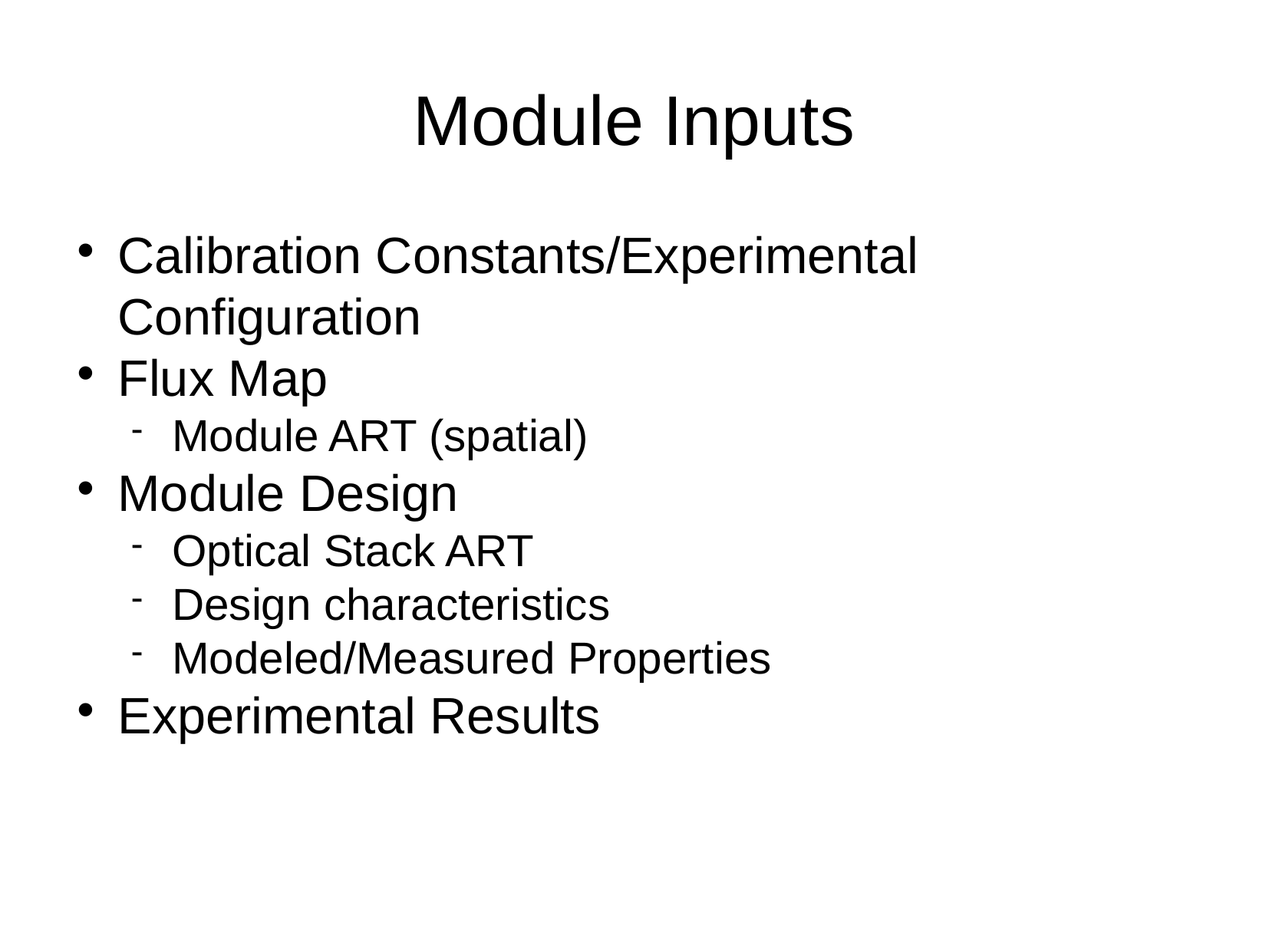

Module Inputs
Calibration Constants/Experimental Configuration
Flux Map
Module ART (spatial)
Module Design
Optical Stack ART
Design characteristics
Modeled/Measured Properties
Experimental Results